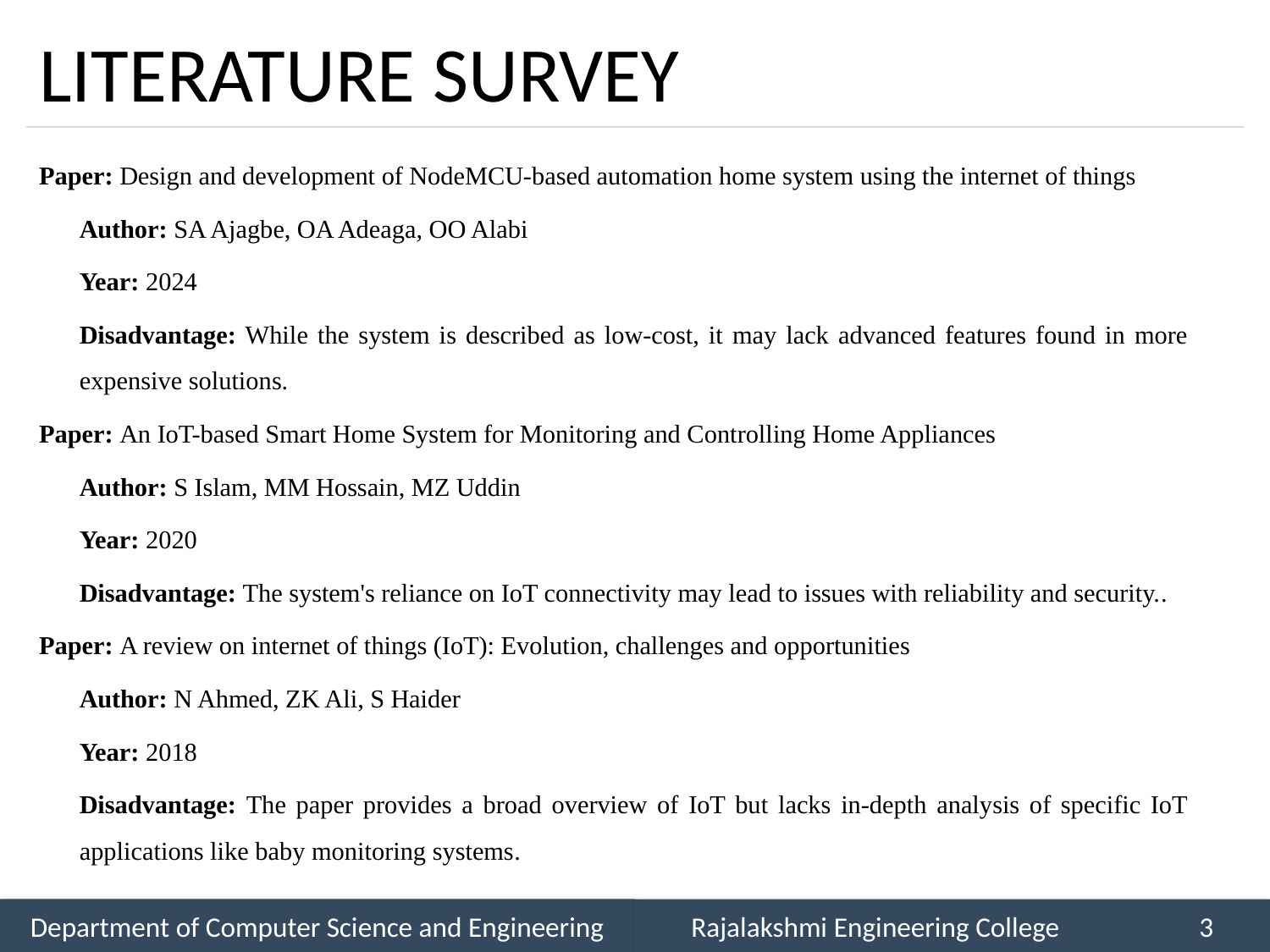

# LITERATURE SURVEY
Paper: Design and development of NodeMCU-based automation home system using the internet of things
Author: SA Ajagbe, OA Adeaga, OO Alabi
Year: 2024
Disadvantage: While the system is described as low-cost, it may lack advanced features found in more expensive solutions.
Paper: An IoT-based Smart Home System for Monitoring and Controlling Home Appliances
Author: S Islam, MM Hossain, MZ Uddin
Year: 2020
Disadvantage: The system's reliance on IoT connectivity may lead to issues with reliability and security..
Paper: A review on internet of things (IoT): Evolution, challenges and opportunities
Author: N Ahmed, ZK Ali, S Haider
Year: 2018
Disadvantage: The paper provides a broad overview of IoT but lacks in-depth analysis of specific IoT applications like baby monitoring systems.